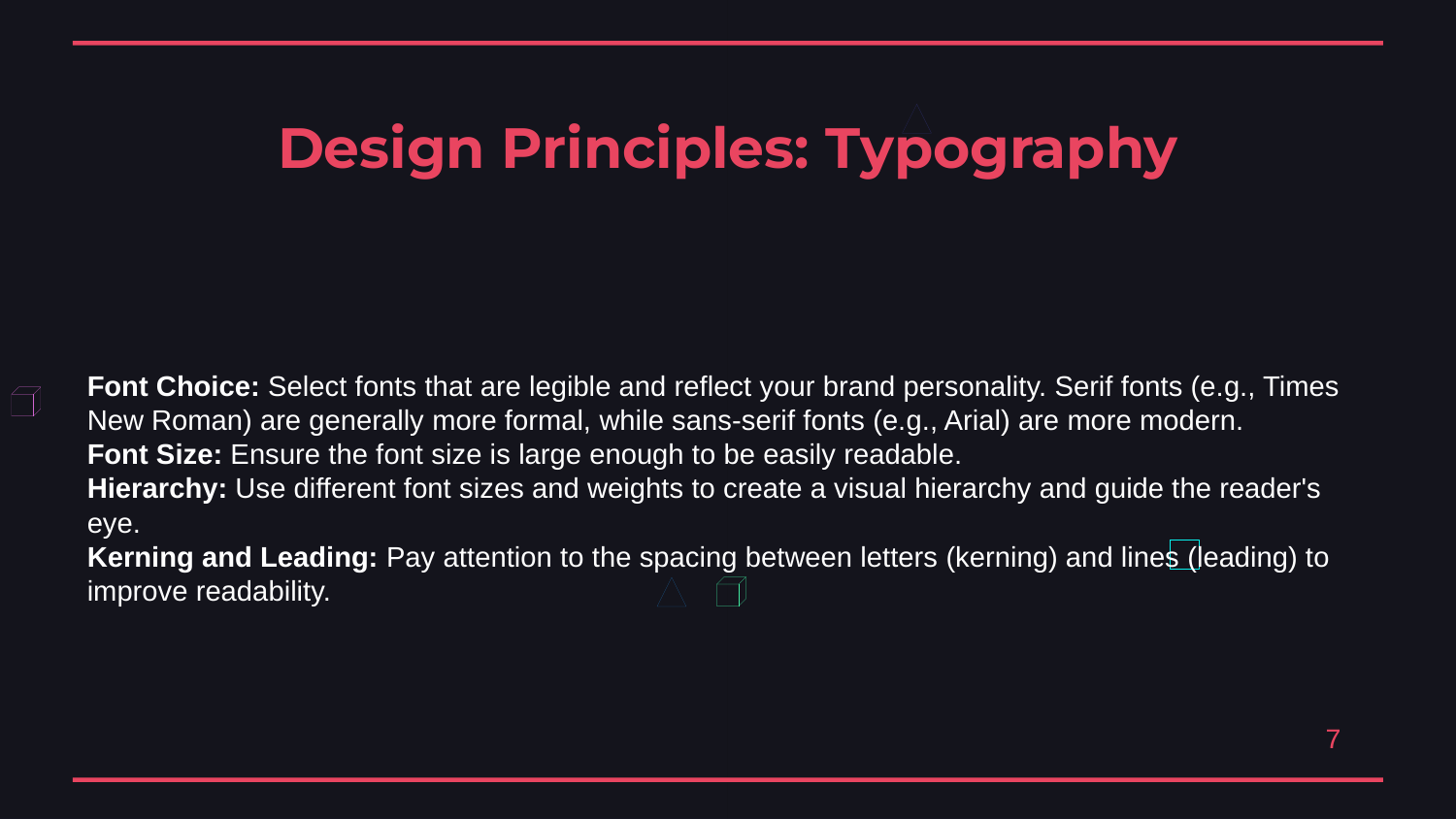

Design Principles: Typography

Font Choice: Select fonts that are legible and reflect your brand personality. Serif fonts (e.g., Times New Roman) are generally more formal, while sans-serif fonts (e.g., Arial) are more modern.
Font Size: Ensure the font size is large enough to be easily readable.
Hierarchy: Use different font sizes and weights to create a visual hierarchy and guide the reader's eye.
Kerning and Leading: Pay attention to the spacing between letters (kerning) and lines (leading) to improve readability.

7